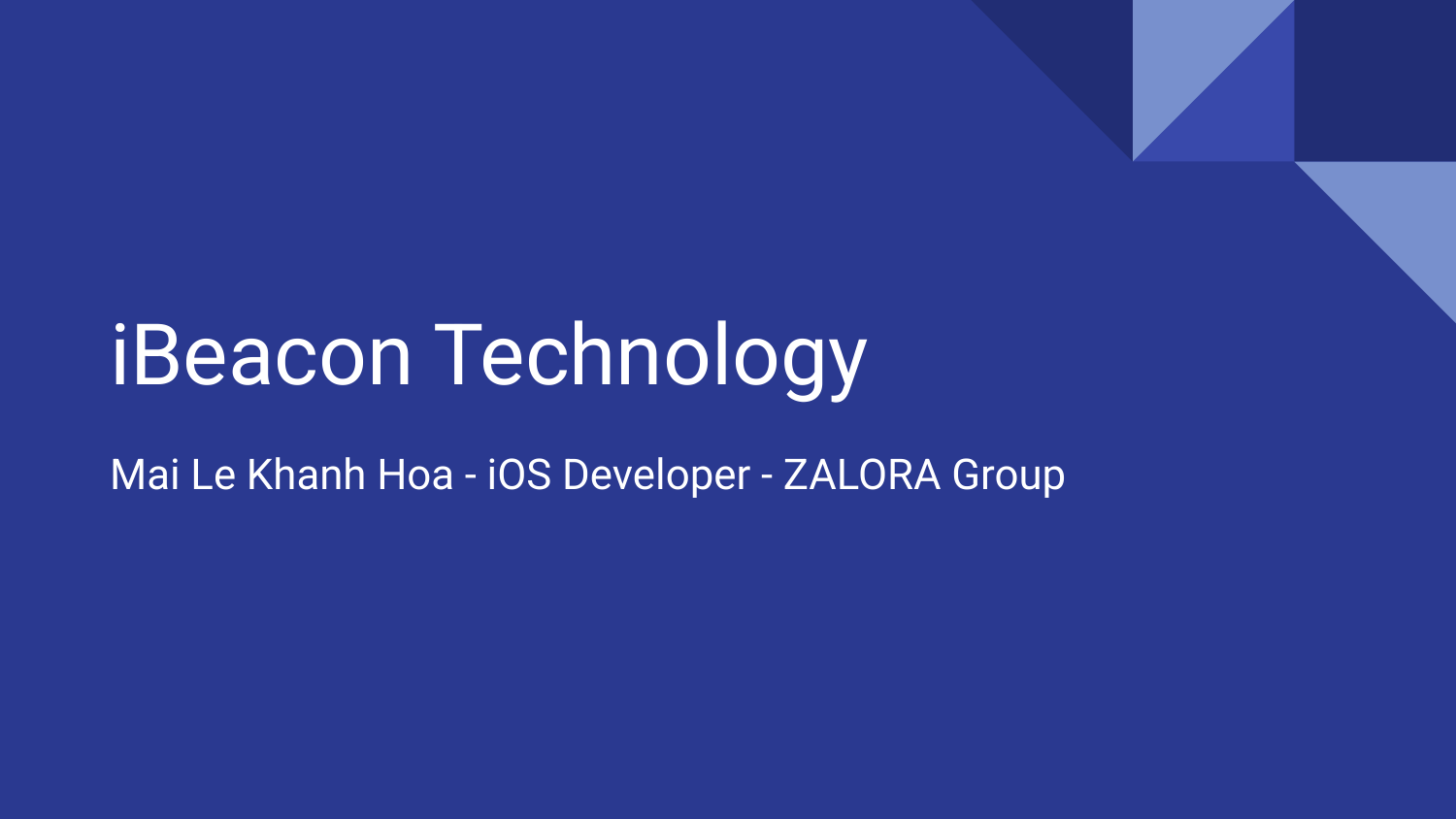

# iBeacon Technology
Mai Le Khanh Hoa - iOS Developer - ZALORA Group